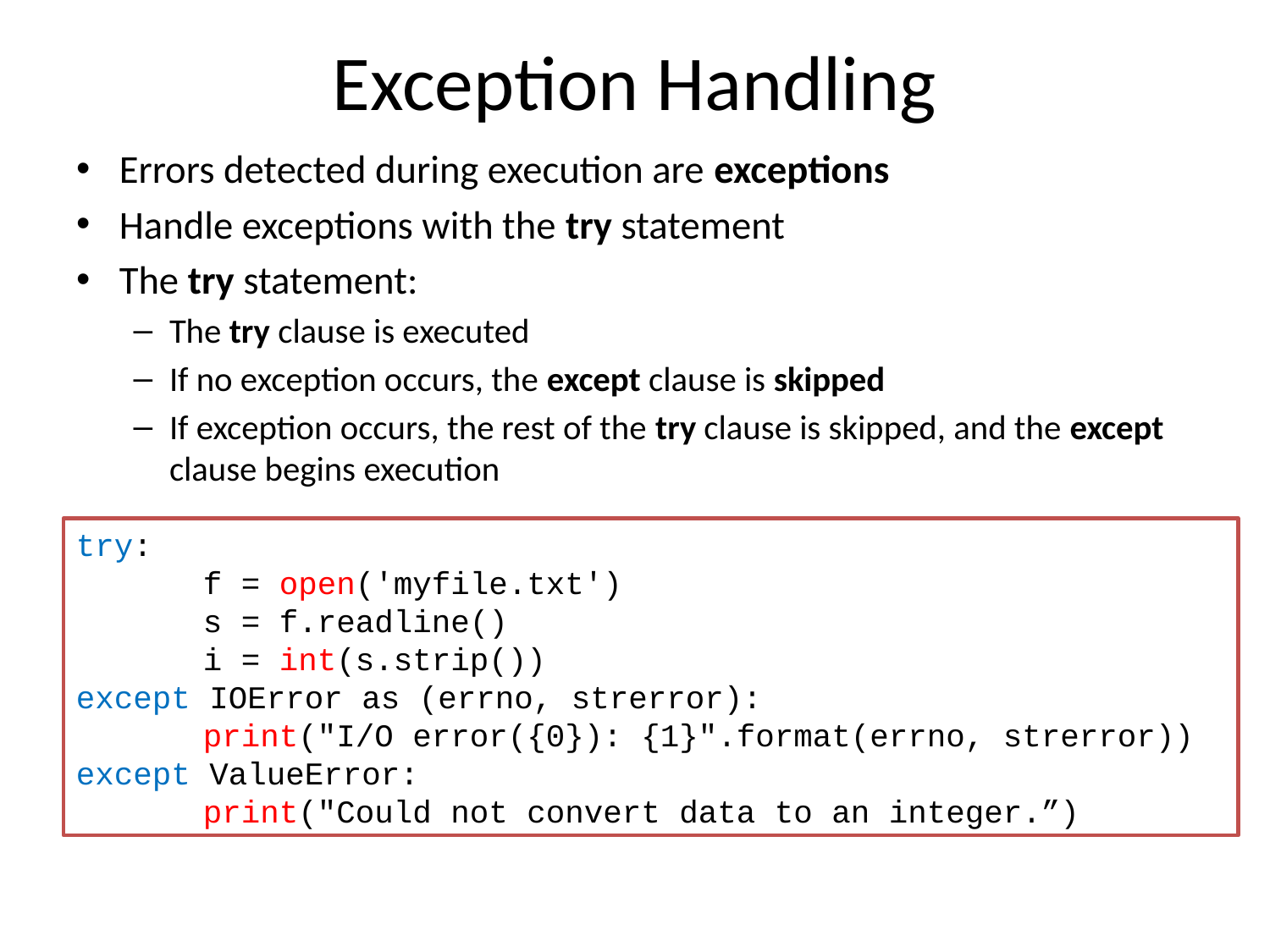

# Exception Handling
Errors detected during execution are exceptions
Handle exceptions with the try statement
The try statement:
The try clause is executed
If no exception occurs, the except clause is skipped
If exception occurs, the rest of the try clause is skipped, and the except clause begins execution
try:
	f = open('myfile.txt')
	s = f.readline()
	i = int(s.strip())
except IOError as (errno, strerror):
	print("I/O error({0}): {1}".format(errno, strerror))
except ValueError:
	print("Could not convert data to an integer.”)